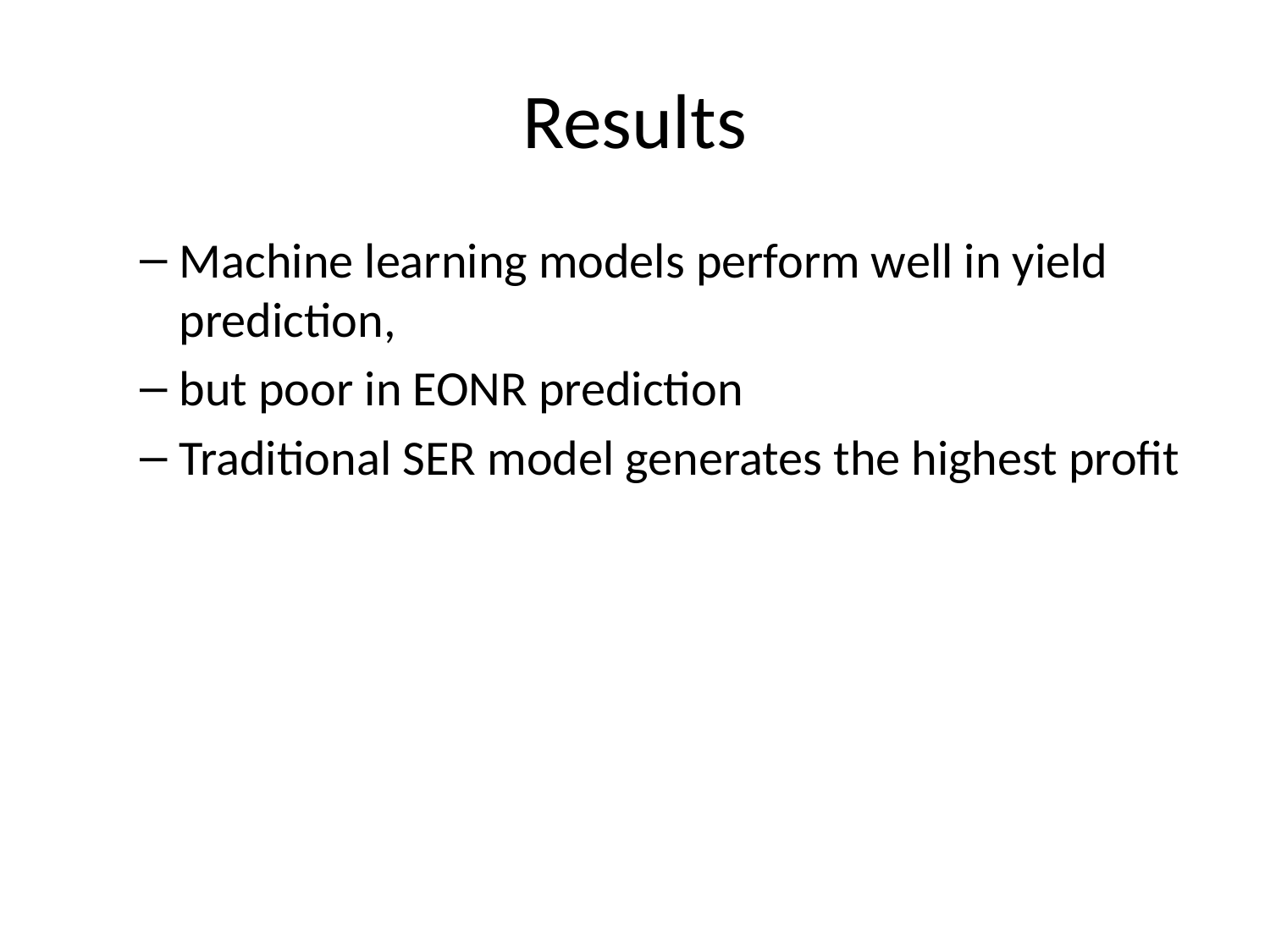

# Results
Machine learning models perform well in yield prediction,
but poor in EONR prediction
Traditional SER model generates the highest profit